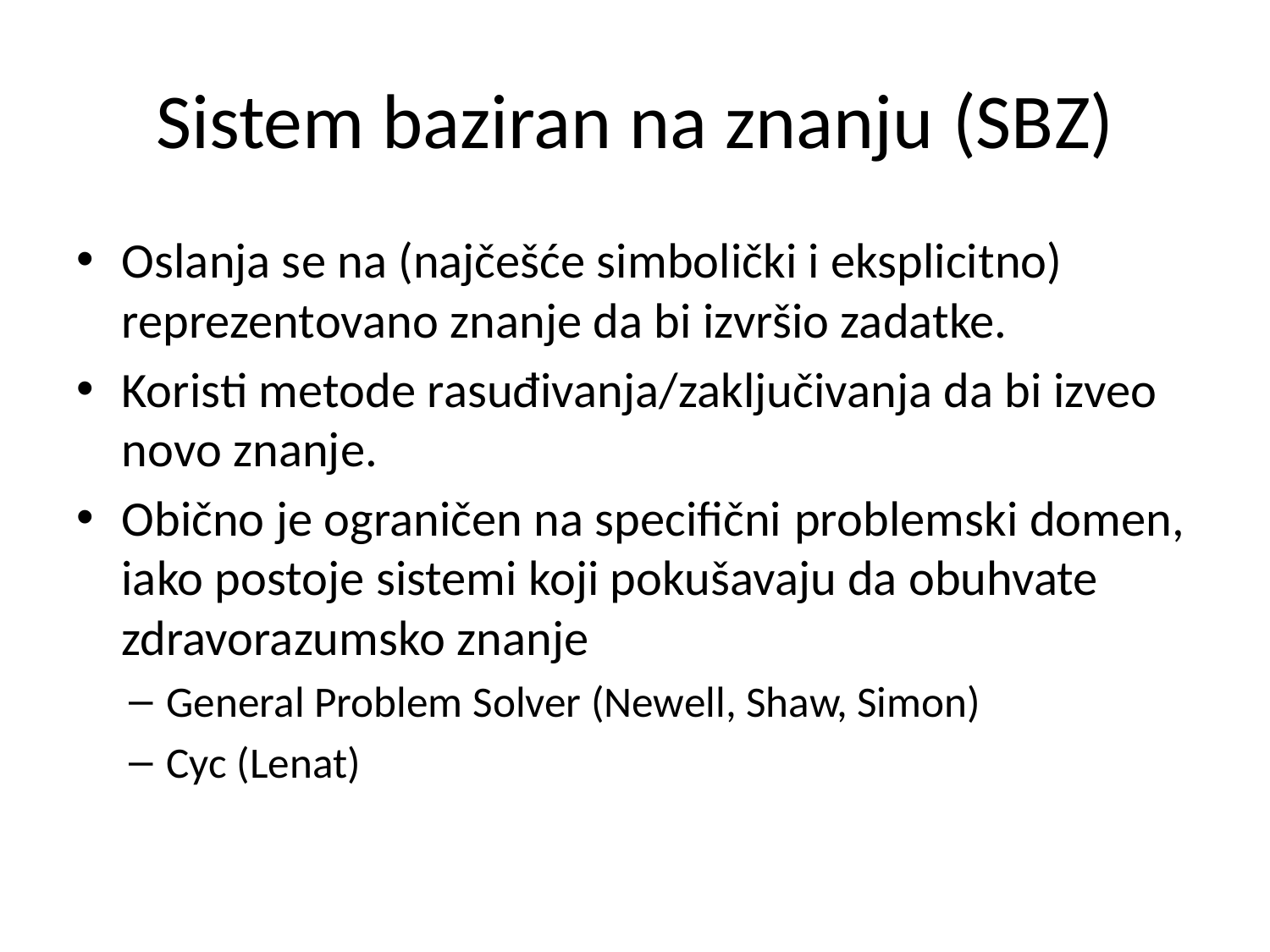

# Sistem baziran na znanju (SBZ)
Oslanja se na (najčešće simbolički i eksplicitno) reprezentovano znanje da bi izvršio zadatke.
Koristi metode rasuđivanja/zaključivanja da bi izveo novo znanje.
Obično je ograničen na specifični problemski domen, iako postoje sistemi koji pokušavaju da obuhvate zdravorazumsko znanje
General Problem Solver (Newell, Shaw, Simon)
Cyc (Lenat)